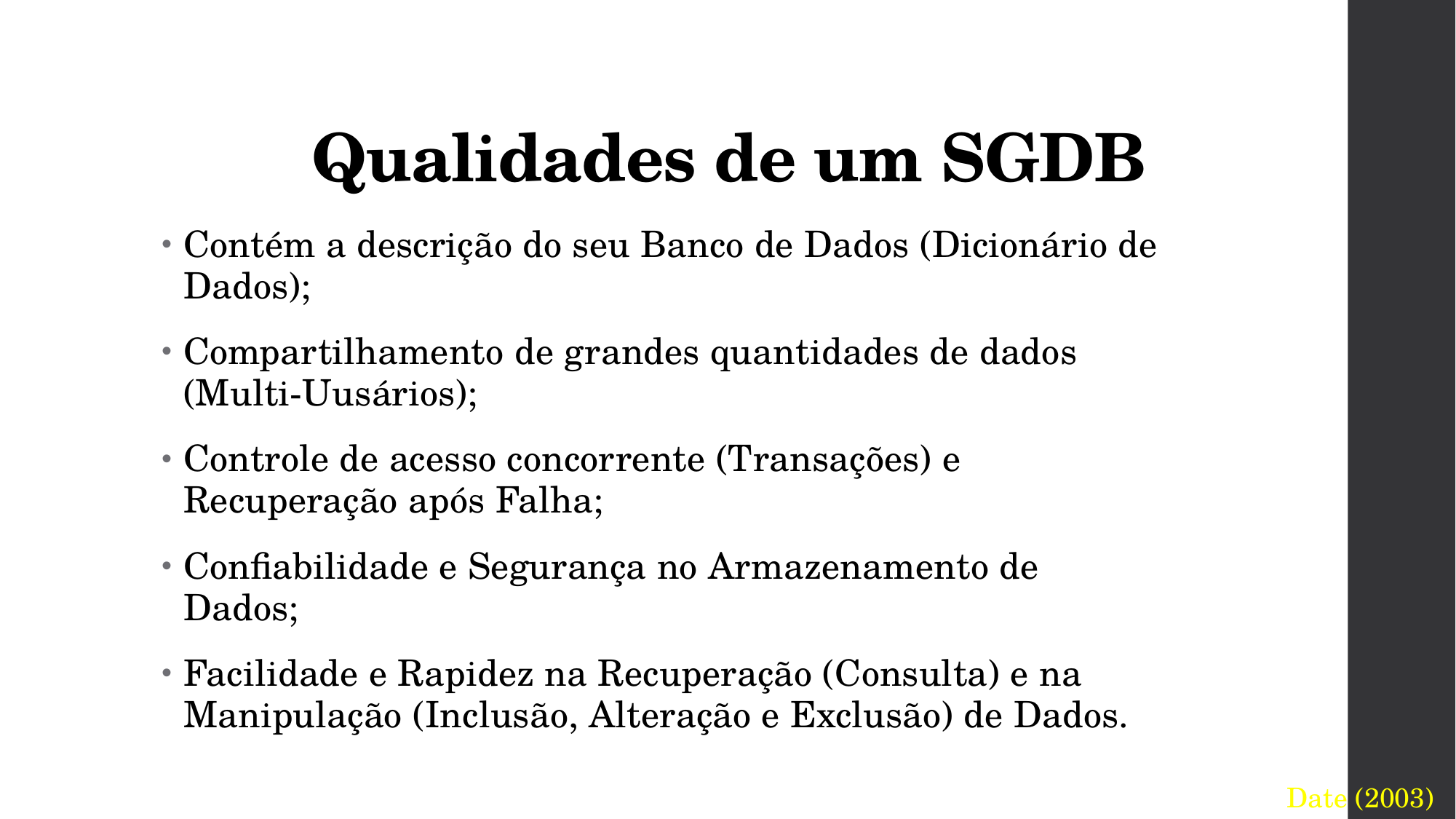

# Qualidades de um SGDB
Contém a descrição do seu Banco de Dados (Dicionário de Dados);
Compartilhamento de grandes quantidades de dados (Multi-Uusários);
Controle de acesso concorrente (Transações) e Recuperação após Falha;
Confiabilidade e Segurança no Armazenamento de Dados;
Facilidade e Rapidez na Recuperação (Consulta) e na Manipulação (Inclusão, Alteração e Exclusão) de Dados.

Date (2003)